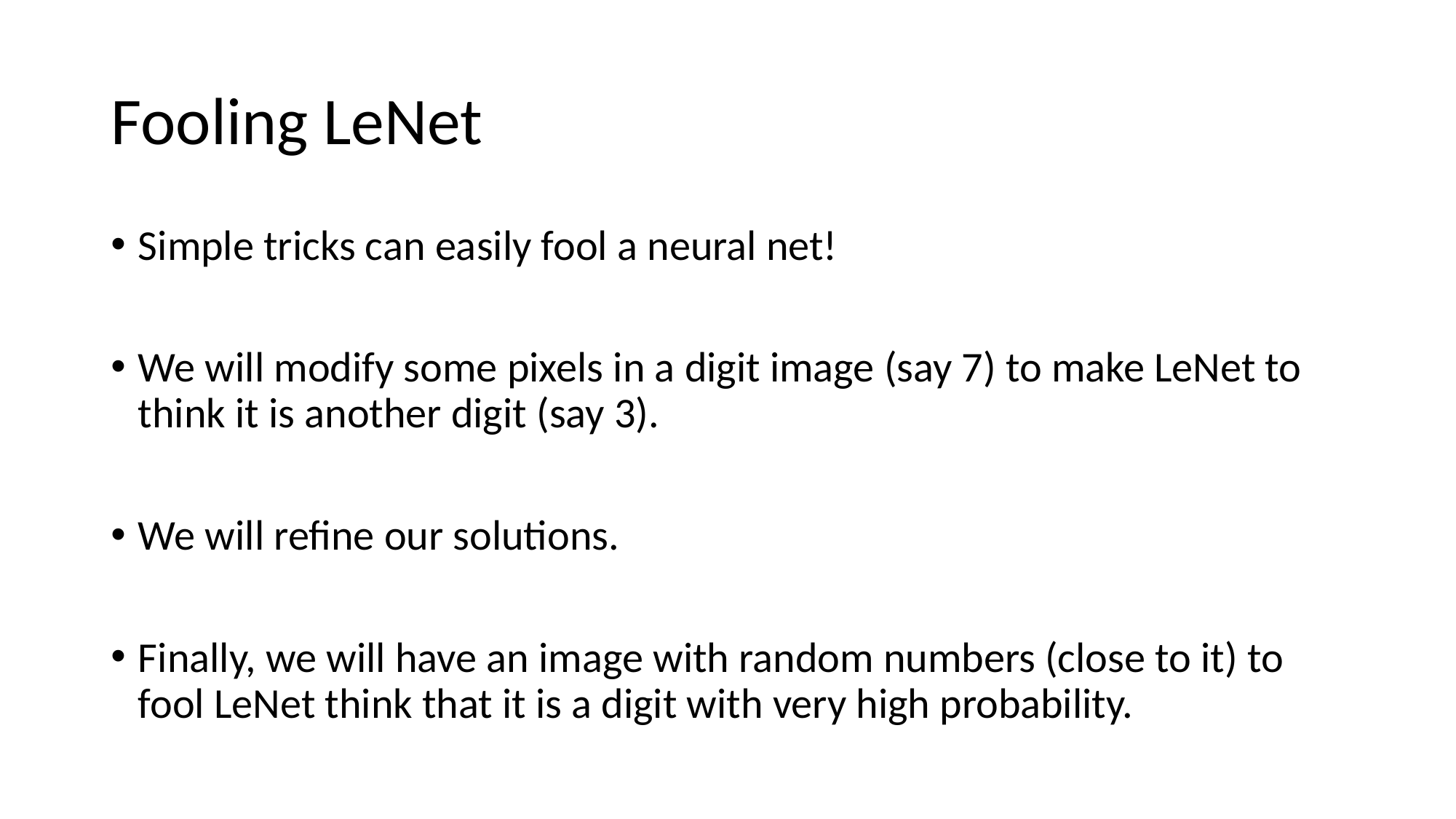

# Fooling LeNet
Simple tricks can easily fool a neural net!

We will modify some pixels in a digit image (say 7) to make LeNet to think it is another digit (say 3).

We will refine our solutions.

Finally, we will have an image with random numbers (close to it) to fool LeNet think that it is a digit with very high probability.